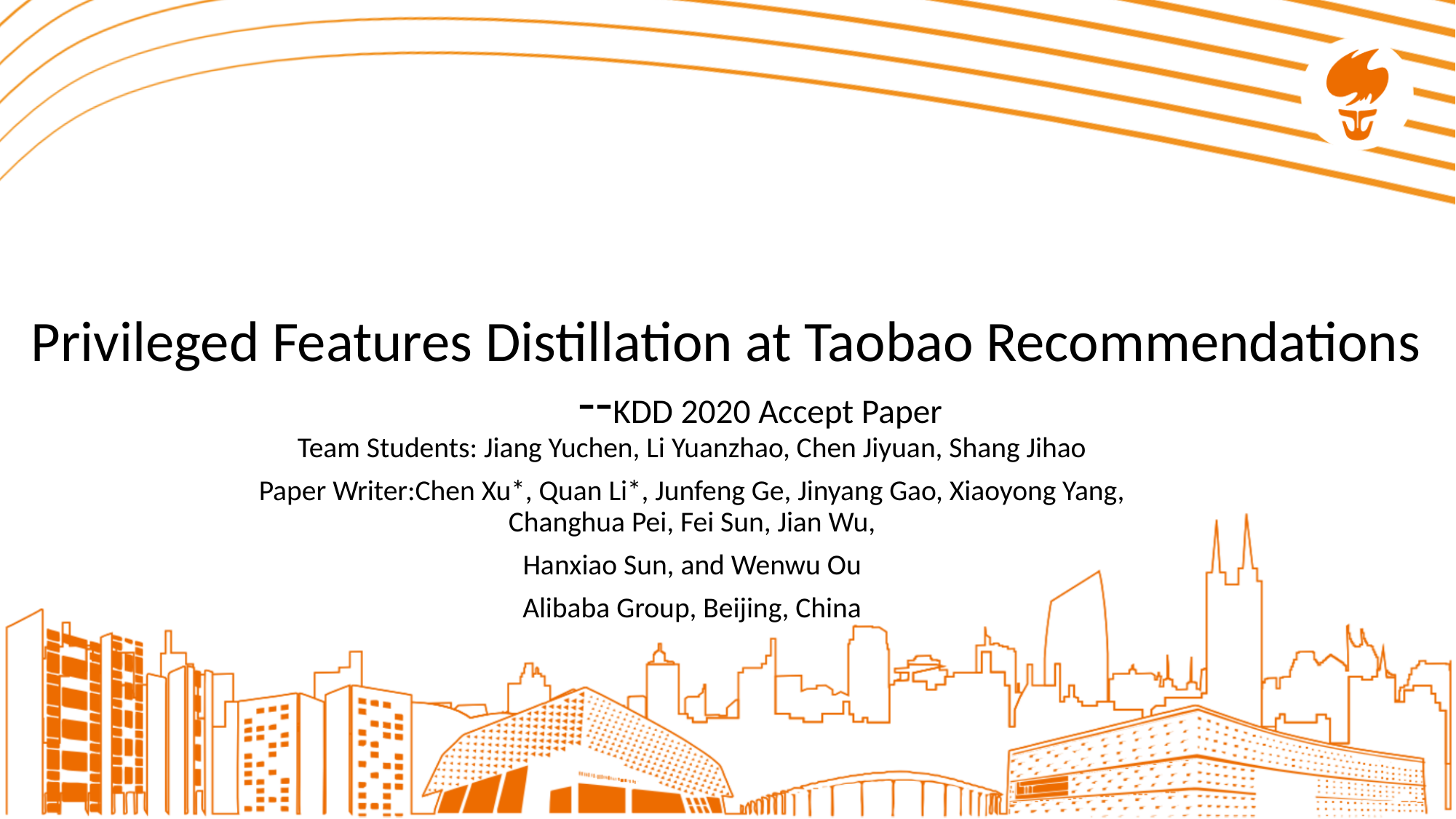

# Privileged Features Distillation at Taobao Recommendations --KDD 2020 Accept Paper
Team Students: Jiang Yuchen, Li Yuanzhao, Chen Jiyuan, Shang Jihao
Paper Writer:Chen Xu*, Quan Li*, Junfeng Ge, Jinyang Gao, Xiaoyong Yang, Changhua Pei, Fei Sun, Jian Wu,
Hanxiao Sun, and Wenwu Ou
Alibaba Group, Beijing, China